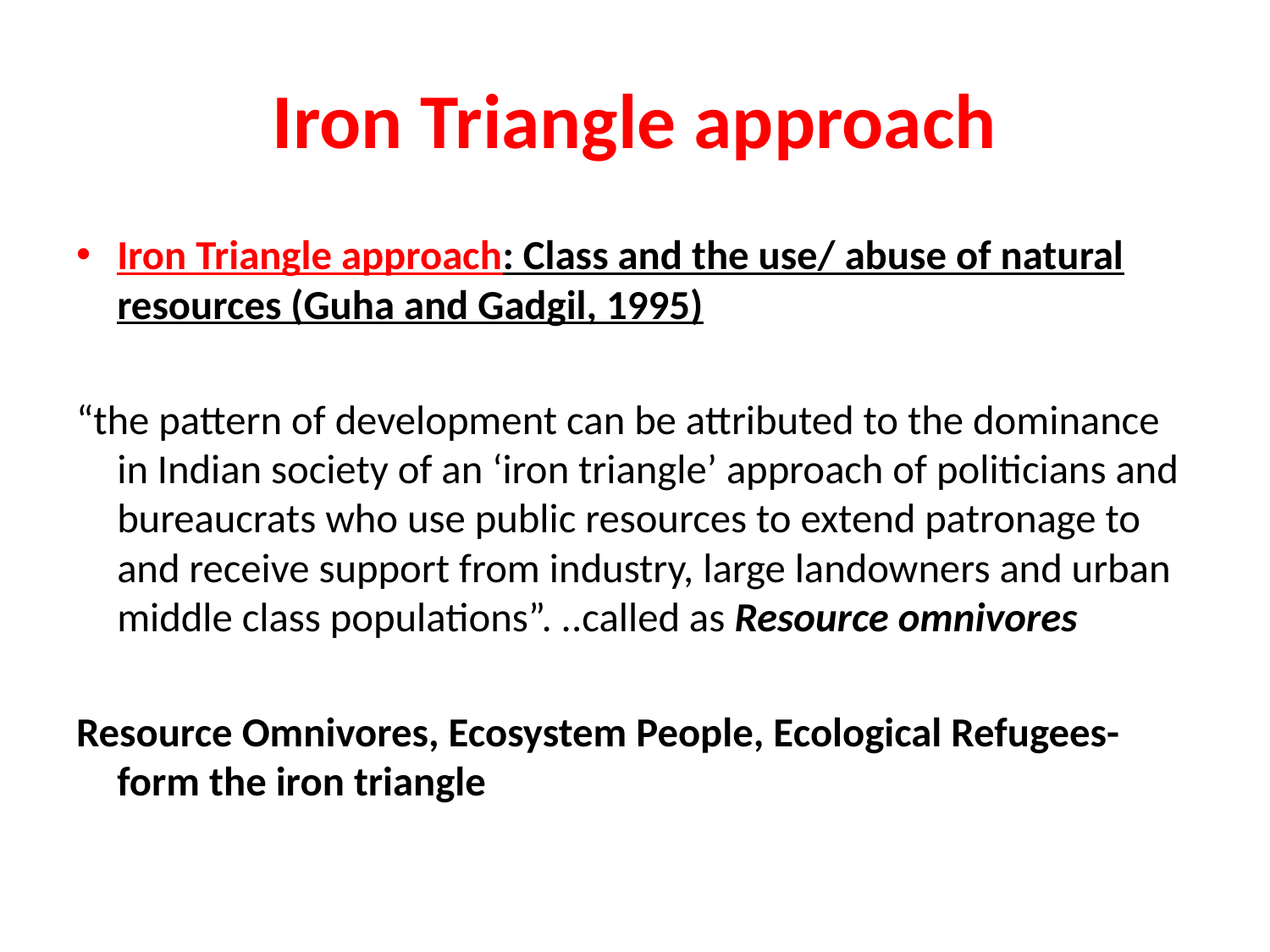

# Iron Triangle approach
Iron Triangle approach: Class and the use/ abuse of natural resources (Guha and Gadgil, 1995)

“the pattern of development can be attributed to the dominance in Indian society of an ‘iron triangle’ approach of politicians and bureaucrats who use public resources to extend patronage to and receive support from industry, large landowners and urban middle class populations”. ..called as Resource omnivores

Resource Omnivores, Ecosystem People, Ecological Refugees- form the iron triangle